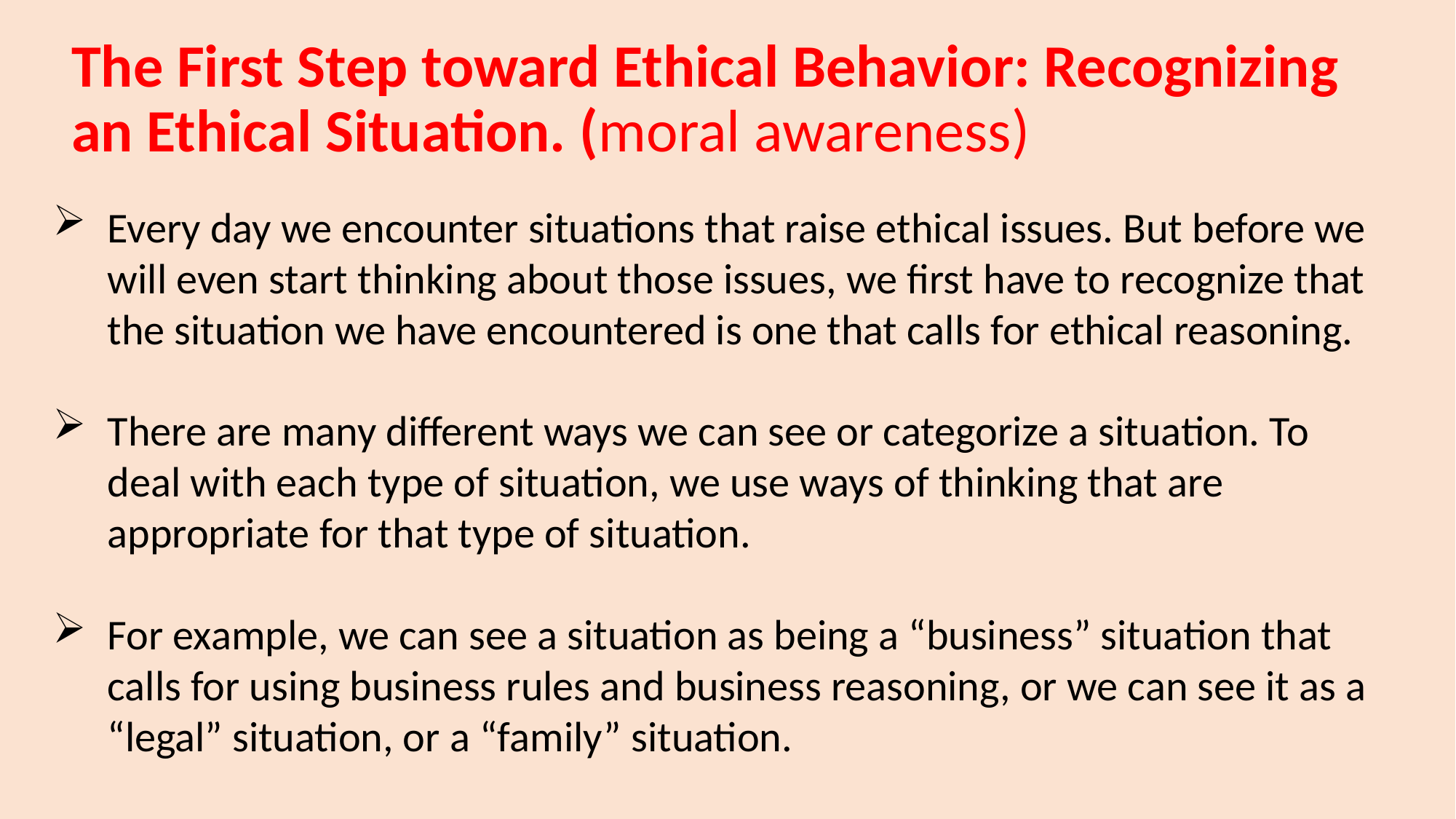

# The First Step toward Ethical Behavior: Recognizing an Ethical Situation. (moral awareness)
Every day we encounter situations that raise ethical issues. But before we will even start thinking about those issues, we first have to recognize that the situation we have encountered is one that calls for ethical reasoning.

There are many different ways we can see or categorize a situation. To deal with each type of situation, we use ways of thinking that are appropriate for that type of situation.

For example, we can see a situation as being a “business” situation that calls for using business rules and business reasoning, or we can see it as a “legal” situation, or a “family” situation.